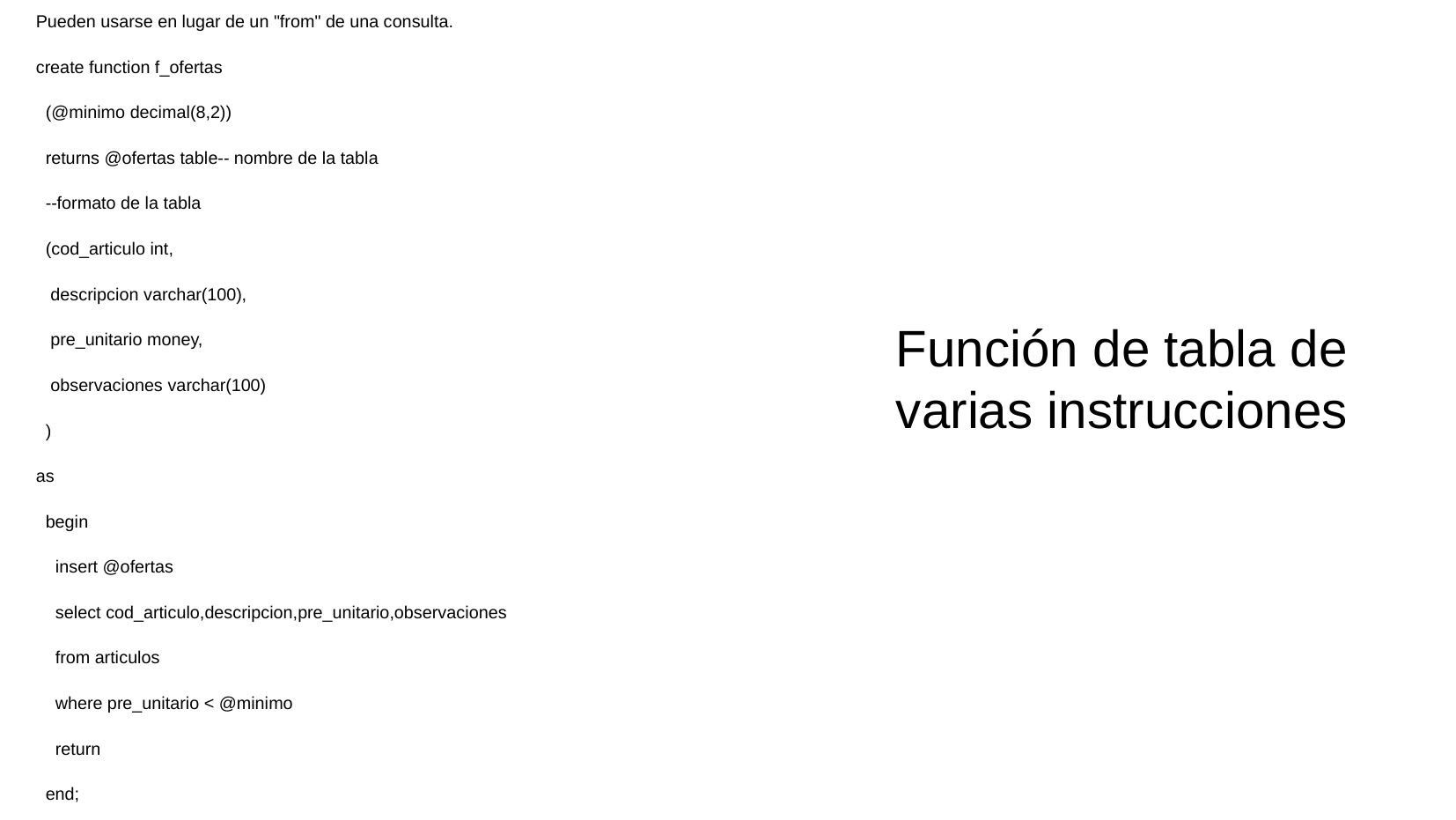

Pueden usarse en lugar de un "from" de una consulta.
create function f_ofertas
  (@minimo decimal(8,2))
  returns @ofertas table-- nombre de la tabla
  --formato de la tabla
  (cod_articulo int,
   descripcion varchar(100),
   pre_unitario money,
   observaciones varchar(100)
  )
as
  begin
    insert @ofertas
    select cod_articulo,descripcion,pre_unitario,observaciones
    from articulos
    where pre_unitario < @minimo
    return
  end;
Función de tabla de varias instrucciones